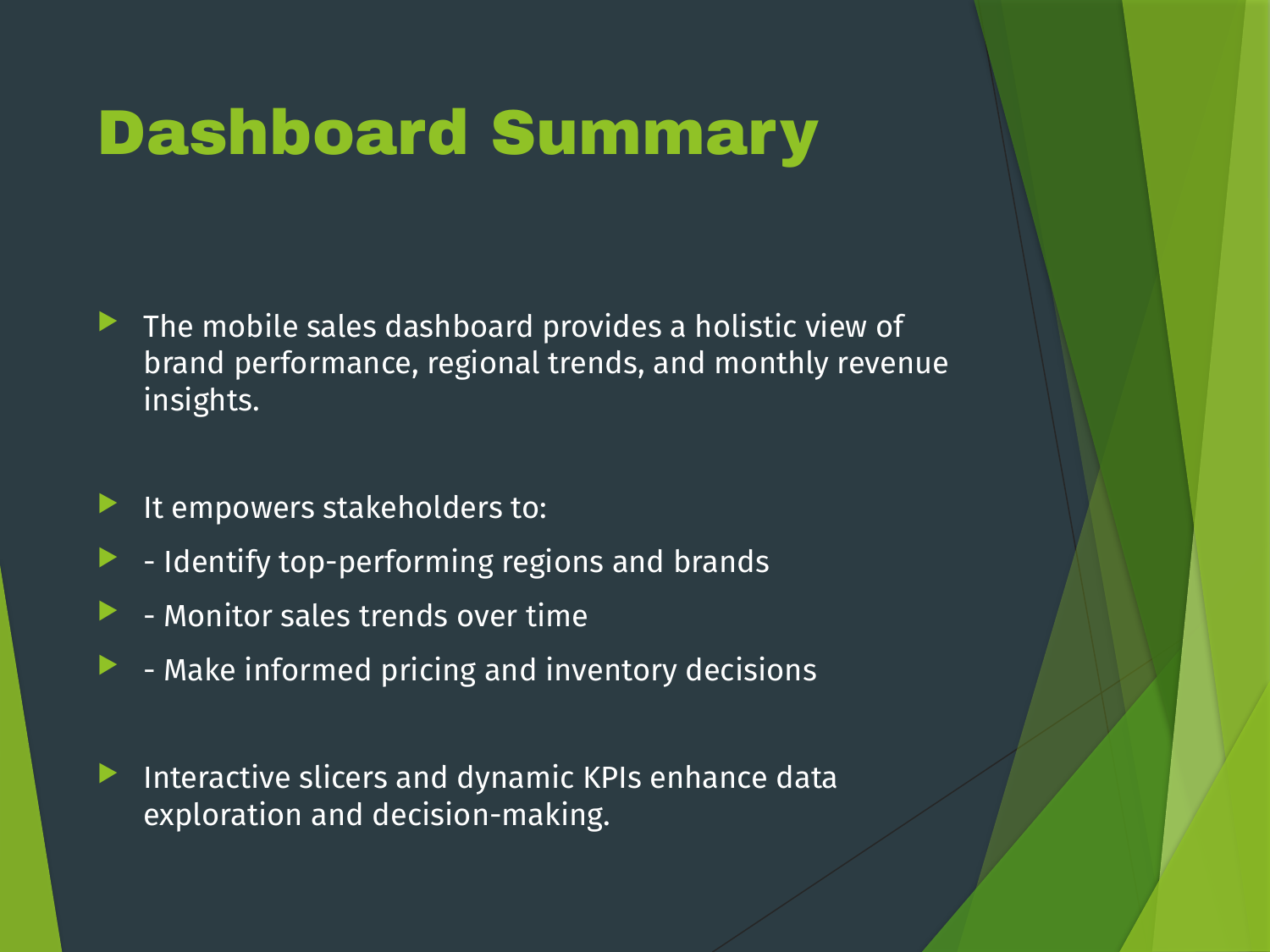

# Dashboard Summary
The mobile sales dashboard provides a holistic view of brand performance, regional trends, and monthly revenue insights.

It empowers stakeholders to:
- Identify top-performing regions and brands
- Monitor sales trends over time
- Make informed pricing and inventory decisions

Interactive slicers and dynamic KPIs enhance data exploration and decision-making.